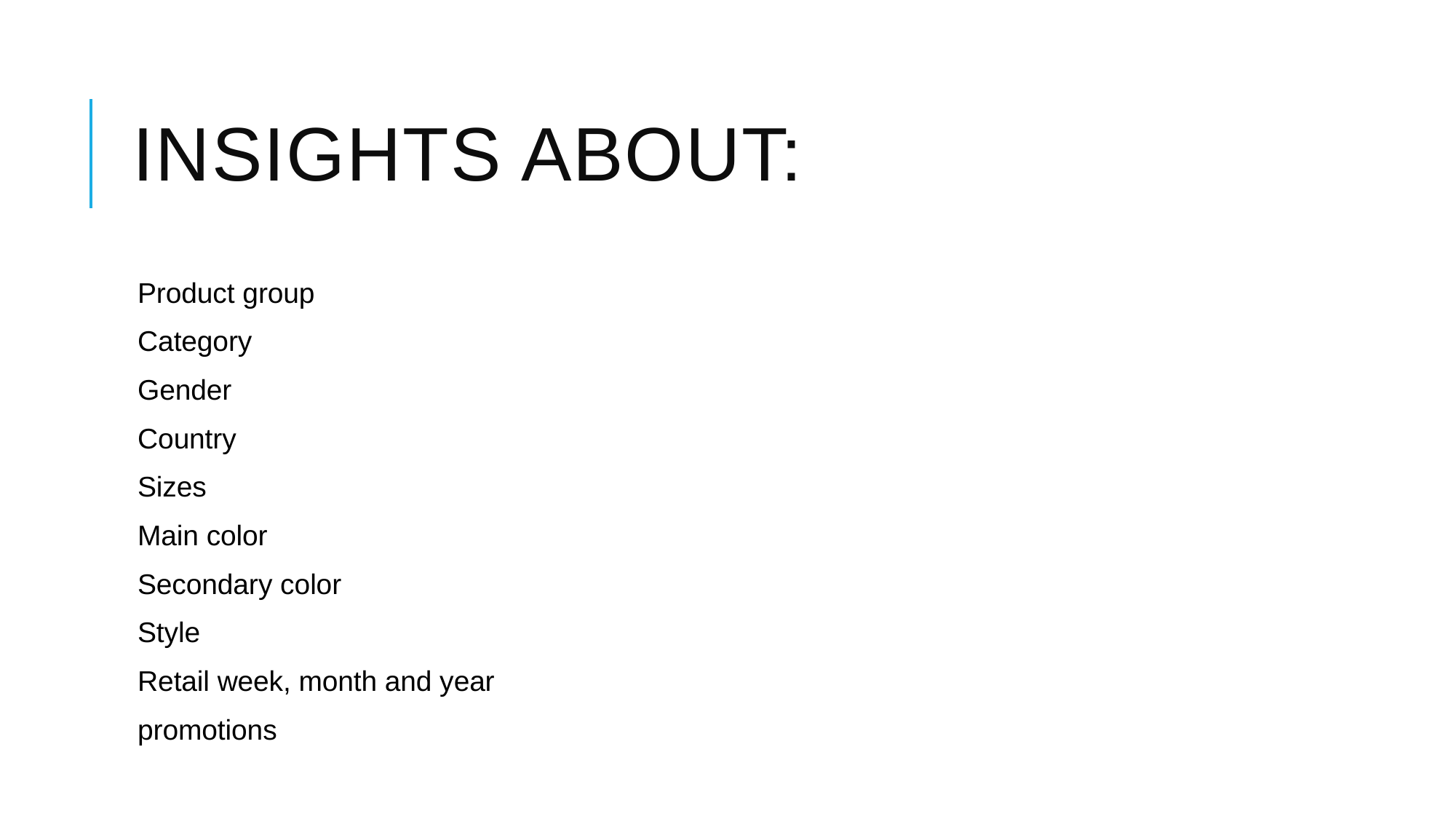

# Insights about:
Product group
Category
Gender
Country
Sizes
Main color
Secondary color
Style
Retail week, month and year
promotions